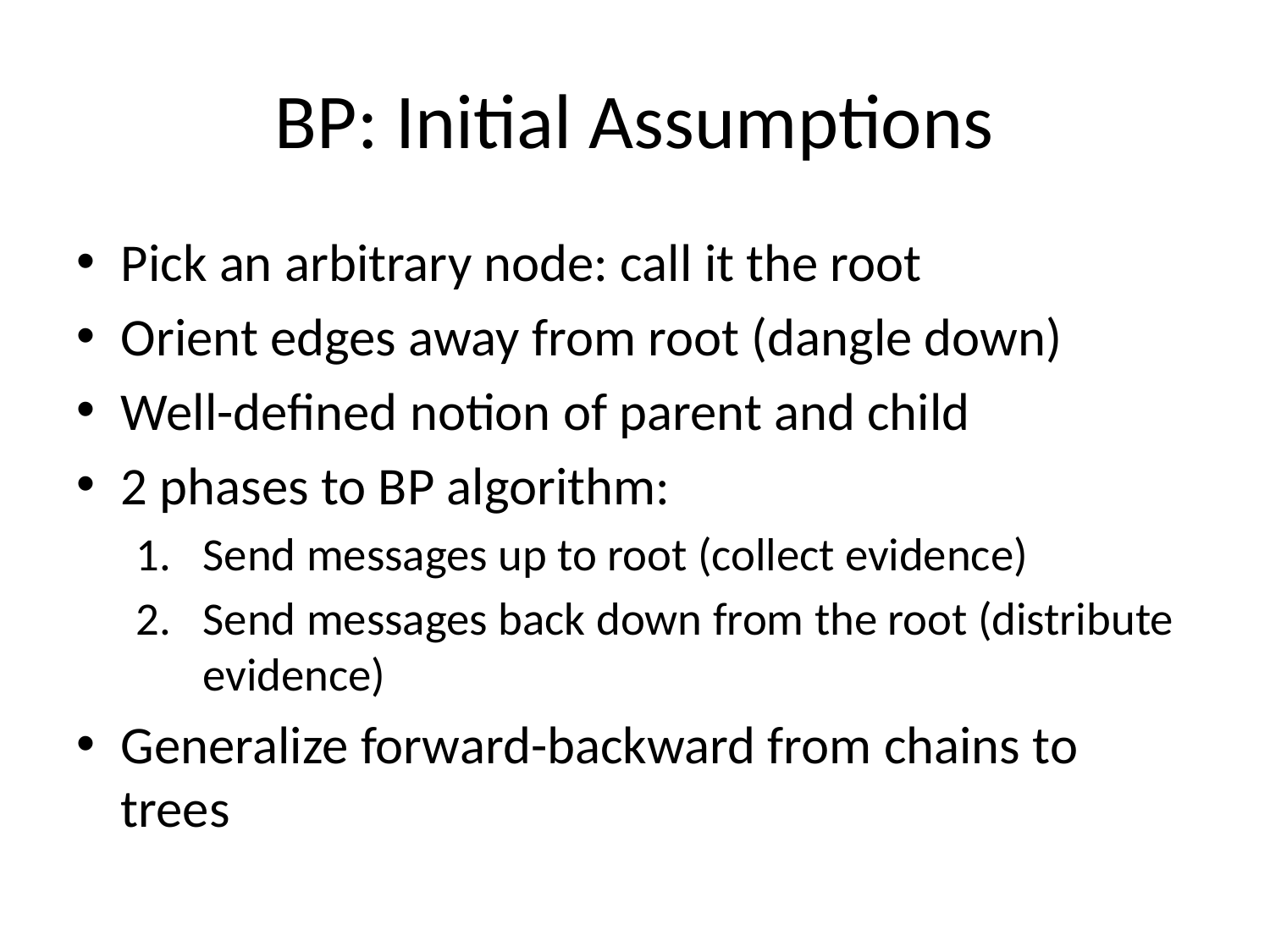

# BP: Initial Assumptions
Pick an arbitrary node: call it the root
Orient edges away from root (dangle down)
Well-defined notion of parent and child
2 phases to BP algorithm:
Send messages up to root (collect evidence)
Send messages back down from the root (distribute evidence)
Generalize forward-backward from chains to trees